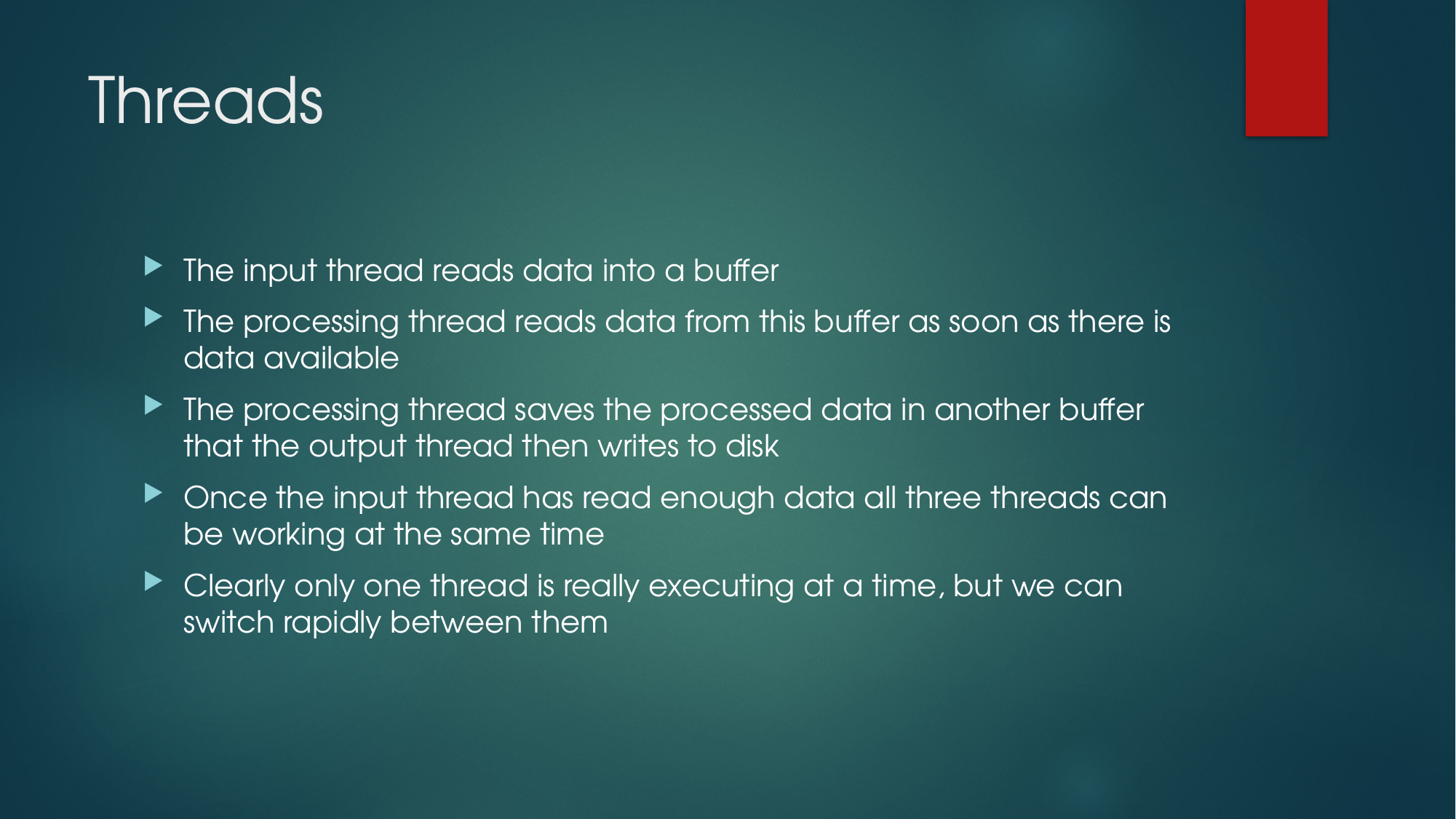

# Threads
The input thread reads data into a buffer
The processing thread reads data from this buffer as soon as there is data available
The processing thread saves the processed data in another buffer that the output thread then writes to disk
Once the input thread has read enough data all three threads can be working at the same time
Clearly only one thread is really executing at a time, but we can switch rapidly between them